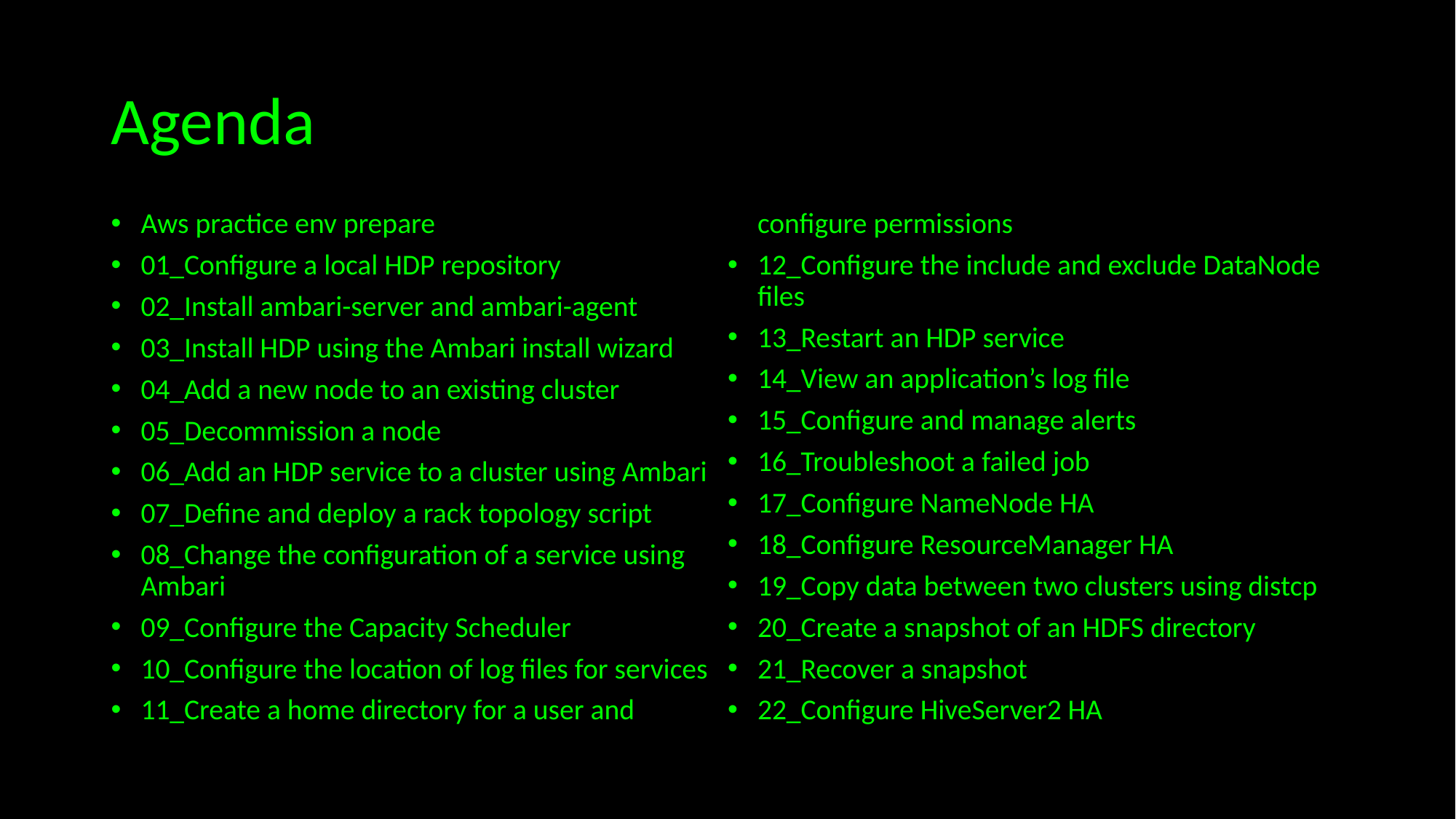

# Agenda
Aws practice env prepare
01_Configure a local HDP repository
02_Install ambari-server and ambari-agent
03_Install HDP using the Ambari install wizard
04_Add a new node to an existing cluster
05_Decommission a node
06_Add an HDP service to a cluster using Ambari
07_Define and deploy a rack topology script
08_Change the configuration of a service using Ambari
09_Configure the Capacity Scheduler
10_Configure the location of log files for services
11_Create a home directory for a user and configure permissions
12_Configure the include and exclude DataNode files
13_Restart an HDP service
14_View an application’s log file
15_Configure and manage alerts
16_Troubleshoot a failed job
17_Configure NameNode HA
18_Configure ResourceManager HA
19_Copy data between two clusters using distcp
20_Create a snapshot of an HDFS directory
21_Recover a snapshot
22_Configure HiveServer2 HA